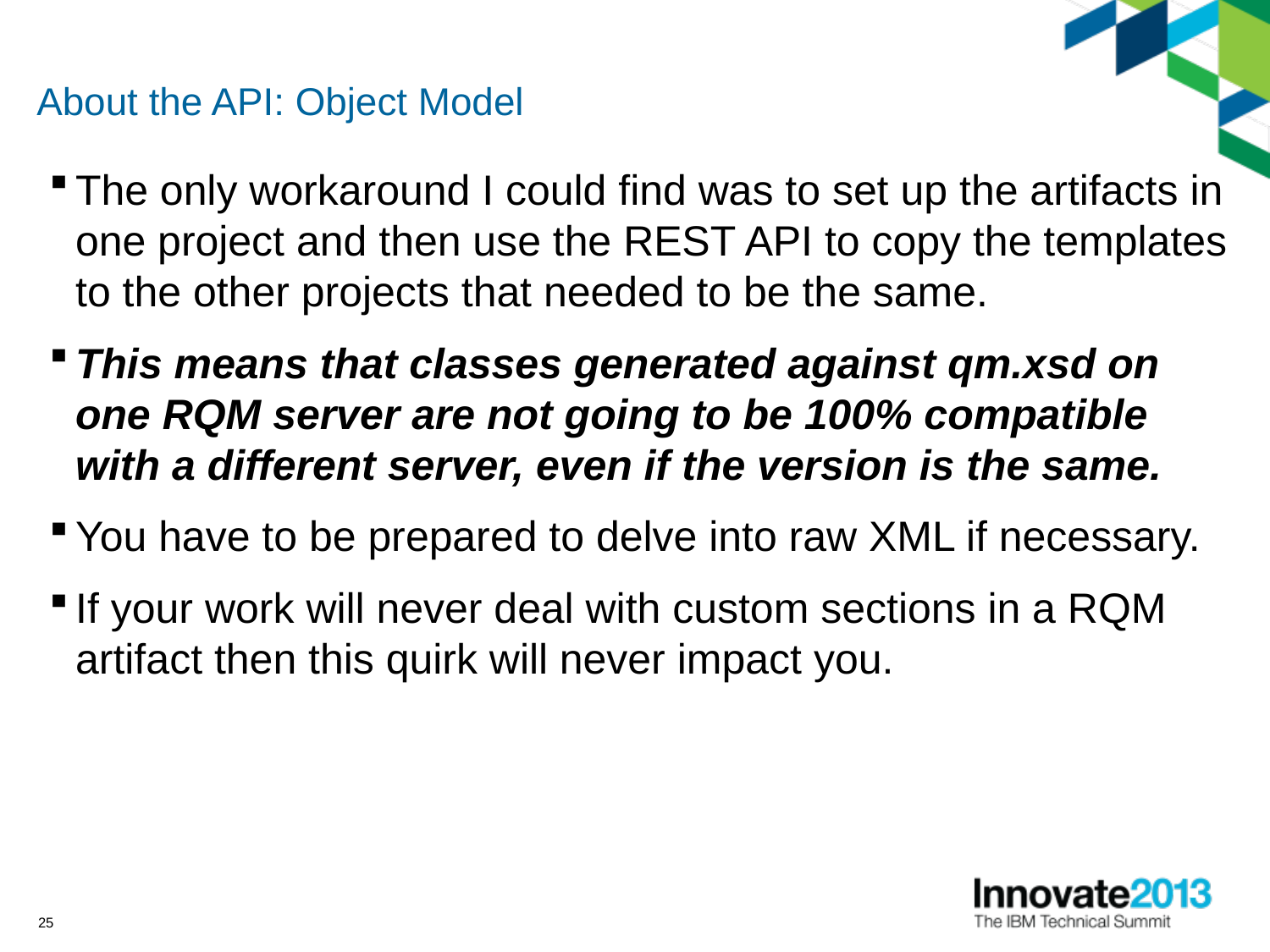

# About the API: Object Model
The only workaround I could find was to set up the artifacts in one project and then use the REST API to copy the templates to the other projects that needed to be the same.
This means that classes generated against qm.xsd on one RQM server are not going to be 100% compatible with a different server, even if the version is the same.
You have to be prepared to delve into raw XML if necessary.
If your work will never deal with custom sections in a RQM artifact then this quirk will never impact you.
25